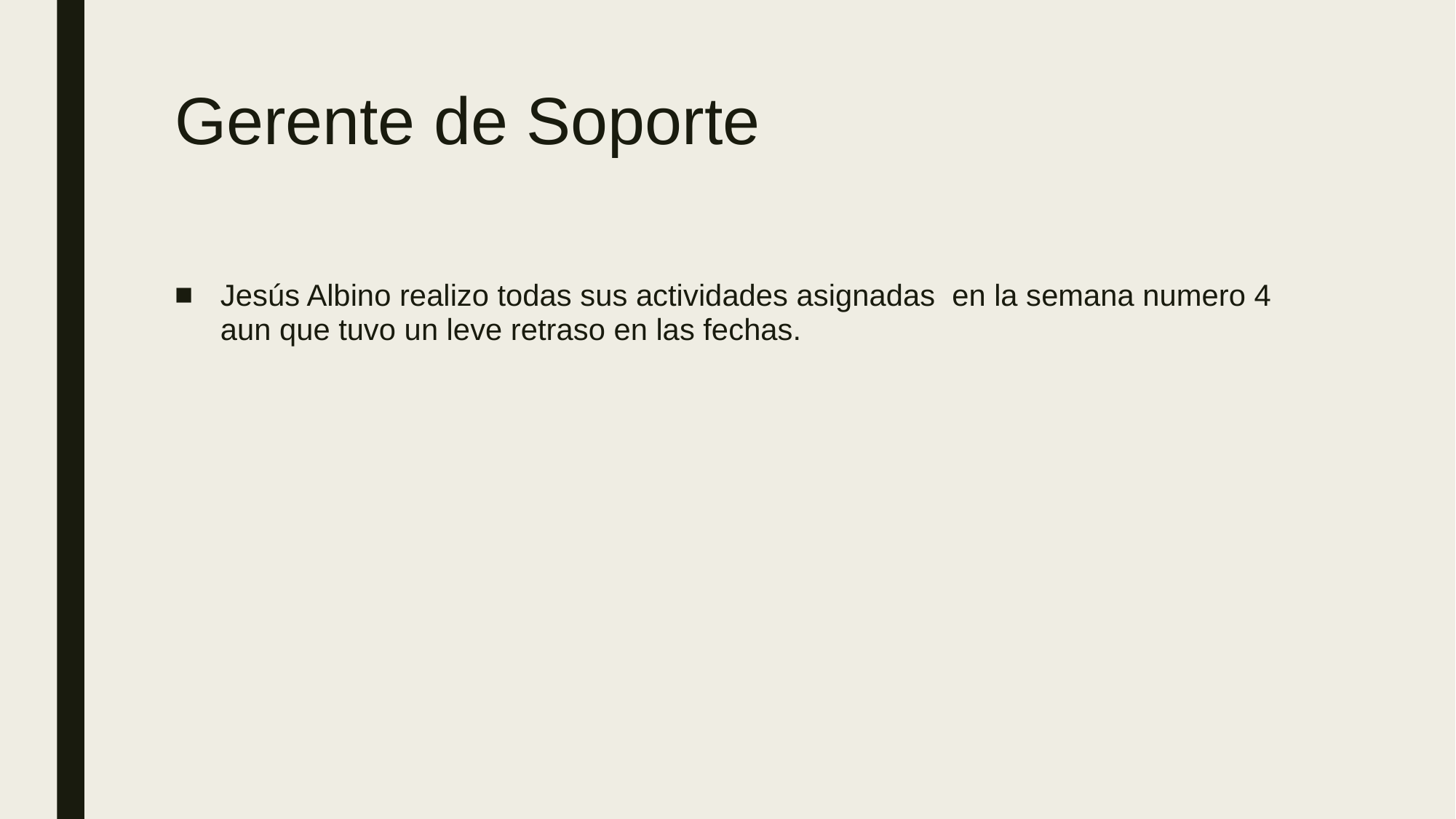

# Gerente de Soporte
Jesús Albino realizo todas sus actividades asignadas  en la semana numero 4 aun que tuvo un leve retraso en las fechas.